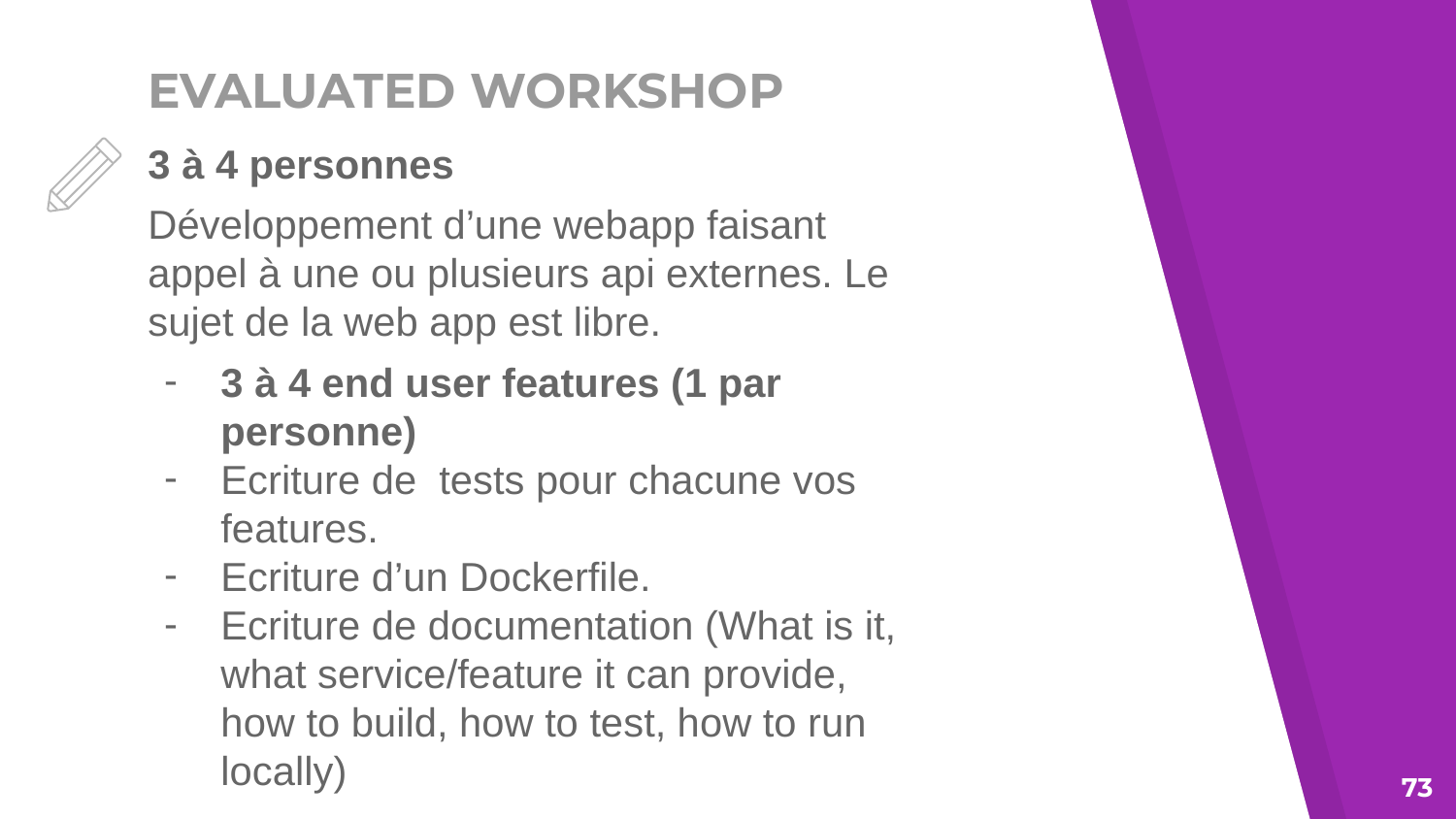

# EVALUATED WORKSHOP
3 à 4 personnes
Développement d’une webapp faisant appel à une ou plusieurs api externes. Le sujet de la web app est libre.
3 à 4 end user features (1 par personne)
Ecriture de  tests pour chacune vos features.
Ecriture d’un Dockerfile.
Ecriture de documentation (What is it, what service/feature it can provide, how to build, how to test, how to run locally)

73